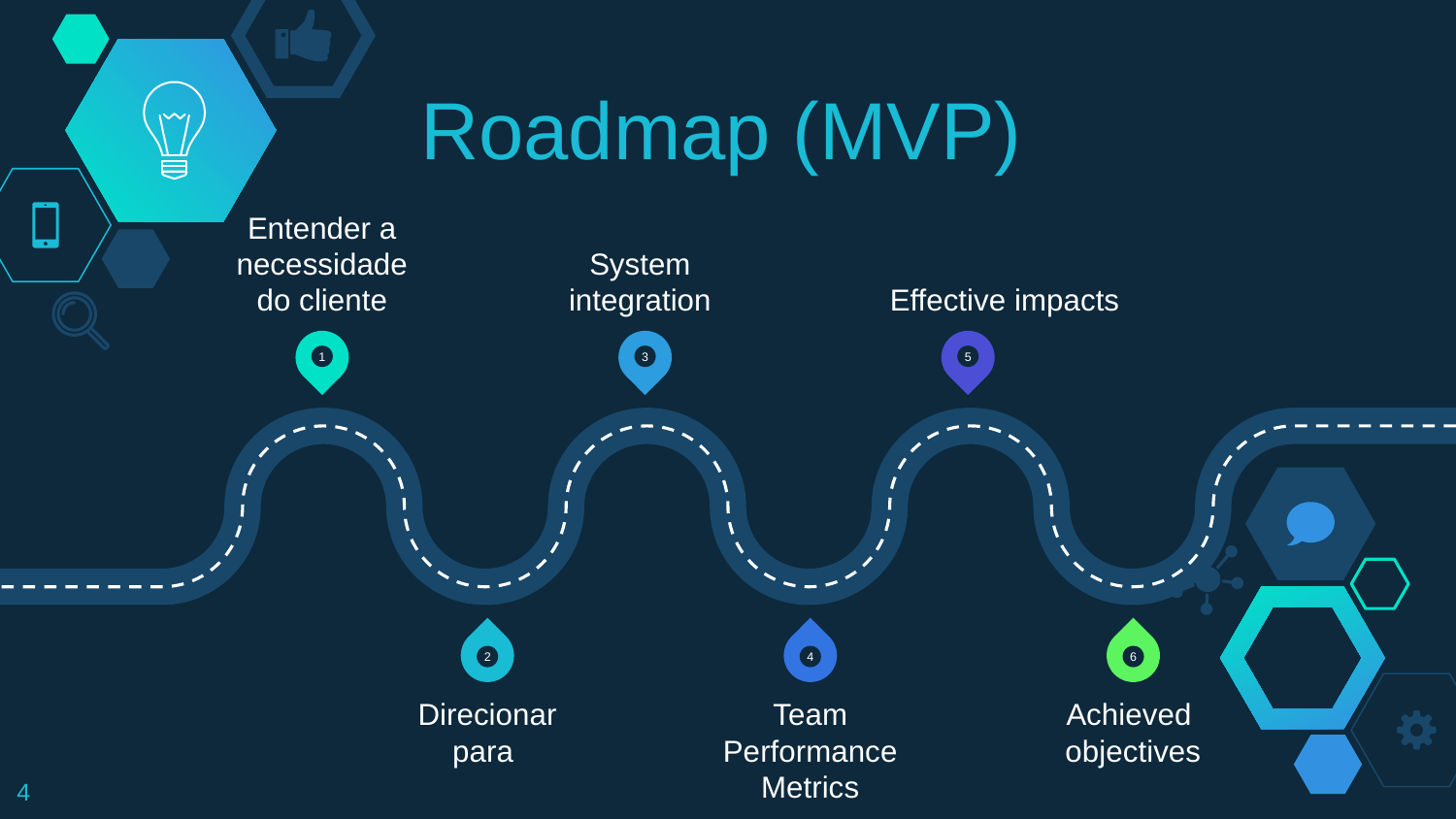

# Roadmap (MVP)
Entender a necessidade do cliente
System integration
Effective impacts

1

3

5

2

4

6
Direcionar para
Team Performance Metrics
Achieved
objectives
4